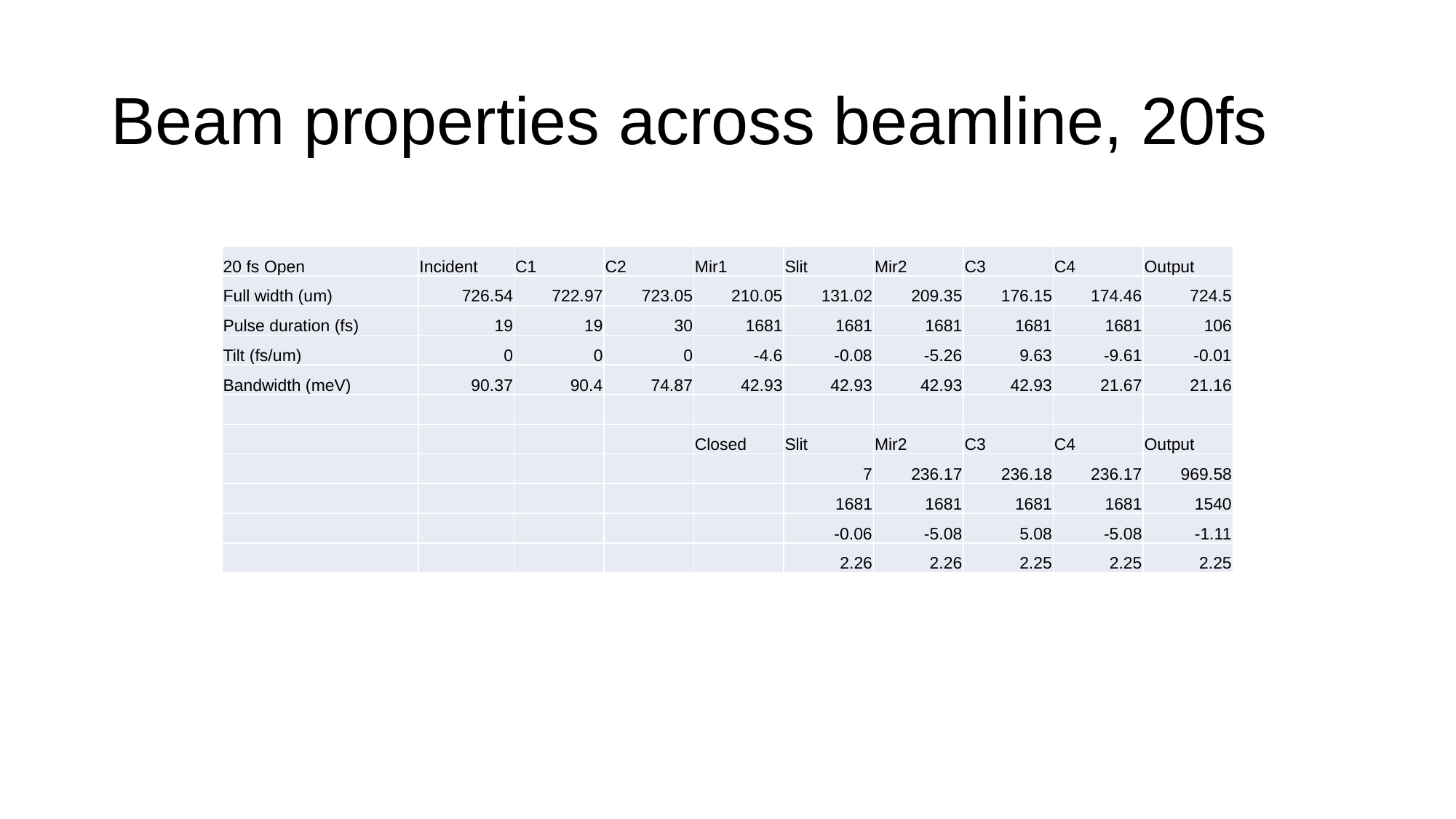

# Beam properties across beamline, 20fs
| 20 fs Open | Incident | C1 | C2 | Mir1 | Slit | Mir2 | C3 | C4 | Output |
| --- | --- | --- | --- | --- | --- | --- | --- | --- | --- |
| Full width (um) | 726.54 | 722.97 | 723.05 | 210.05 | 131.02 | 209.35 | 176.15 | 174.46 | 724.5 |
| Pulse duration (fs) | 19 | 19 | 30 | 1681 | 1681 | 1681 | 1681 | 1681 | 106 |
| Tilt (fs/um) | 0 | 0 | 0 | -4.6 | -0.08 | -5.26 | 9.63 | -9.61 | -0.01 |
| Bandwidth (meV) | 90.37 | 90.4 | 74.87 | 42.93 | 42.93 | 42.93 | 42.93 | 21.67 | 21.16 |
|  |  |  |  |  |  |  |  |  |  |
|  |  |  |  | Closed | Slit | Mir2 | C3 | C4 | Output |
|  |  |  |  |  | 7 | 236.17 | 236.18 | 236.17 | 969.58 |
|  |  |  |  |  | 1681 | 1681 | 1681 | 1681 | 1540 |
|  |  |  |  |  | -0.06 | -5.08 | 5.08 | -5.08 | -1.11 |
|  |  |  |  |  | 2.26 | 2.26 | 2.25 | 2.25 | 2.25 |